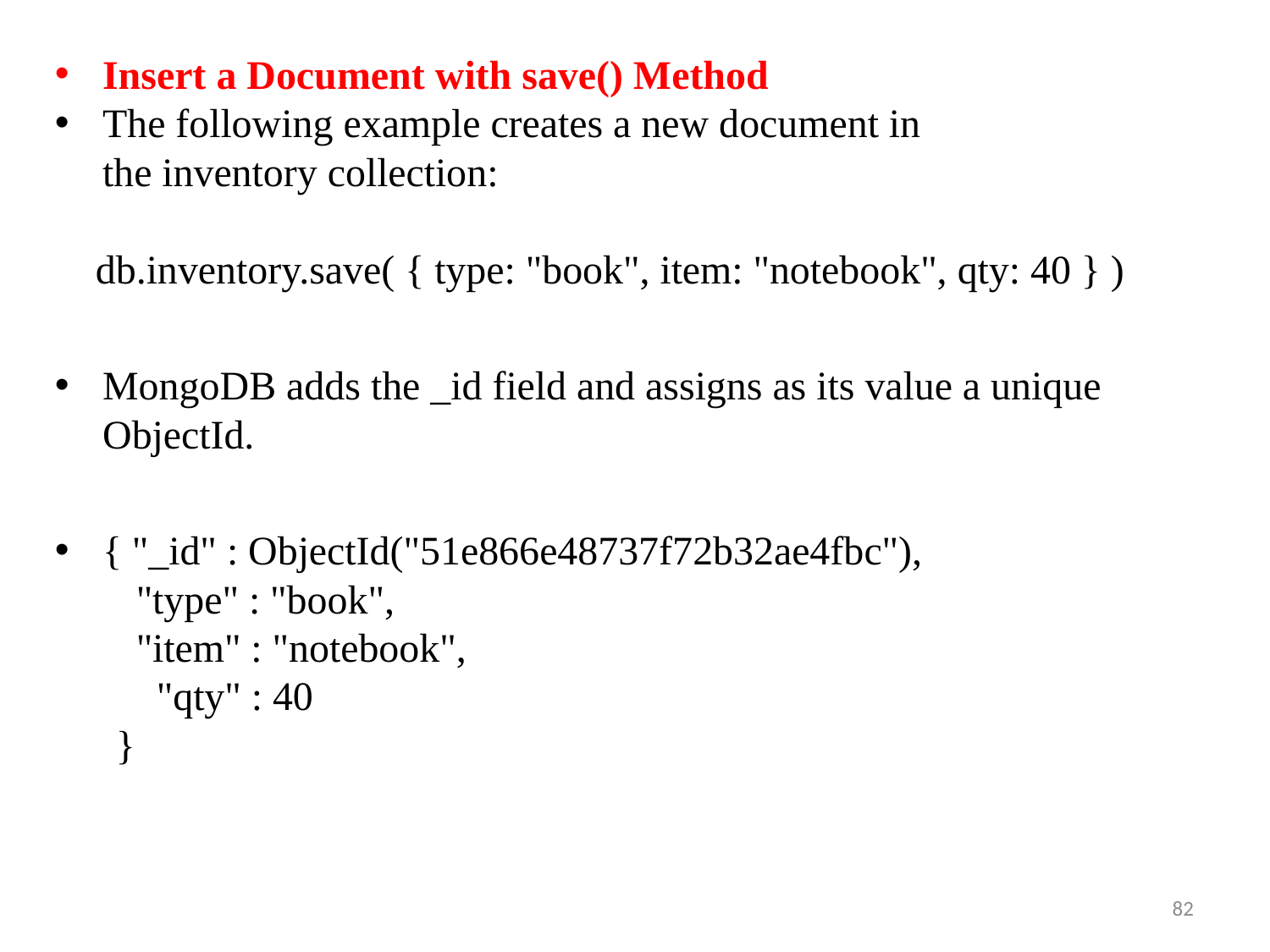

Insert a Document with save() Method
The following example creates a new document in the inventory collection:

    db.inventory.save( { type: "book", item: "notebook", qty: 40 } )

MongoDB adds the _id field and assigns as its value a unique ObjectId.

{ "_id" : ObjectId("51e866e48737f72b32ae4fbc"),
        "type" : "book",
        "item" : "notebook",
          "qty" : 40
      }

82